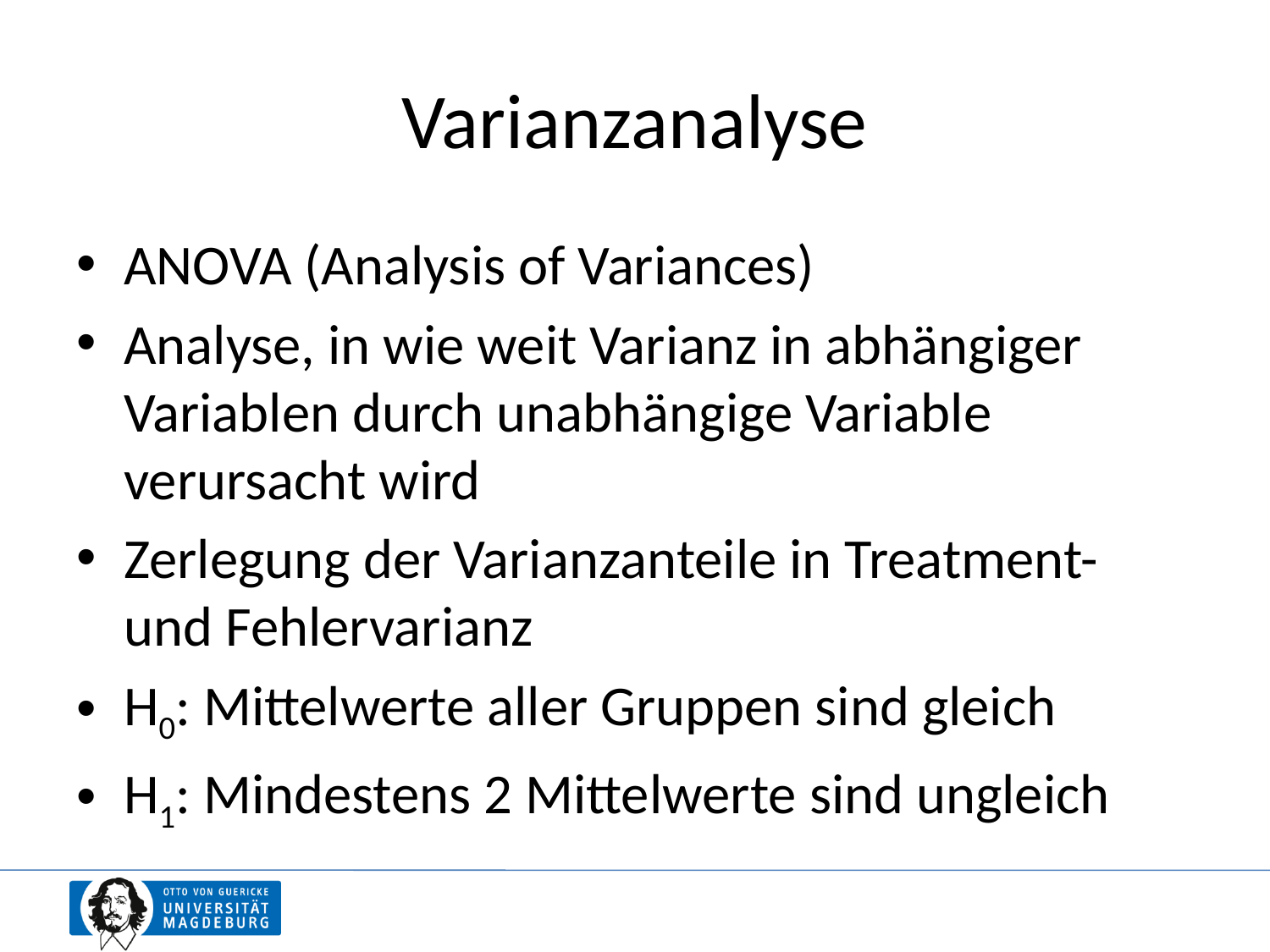

# Varianzanalyse
ANOVA (Analysis of Variances)
Analyse, in wie weit Varianz in abhängiger Variablen durch unabhängige Variable verursacht wird
Zerlegung der Varianzanteile in Treatment- und Fehlervarianz
H0: Mittelwerte aller Gruppen sind gleich
H1: Mindestens 2 Mittelwerte sind ungleich